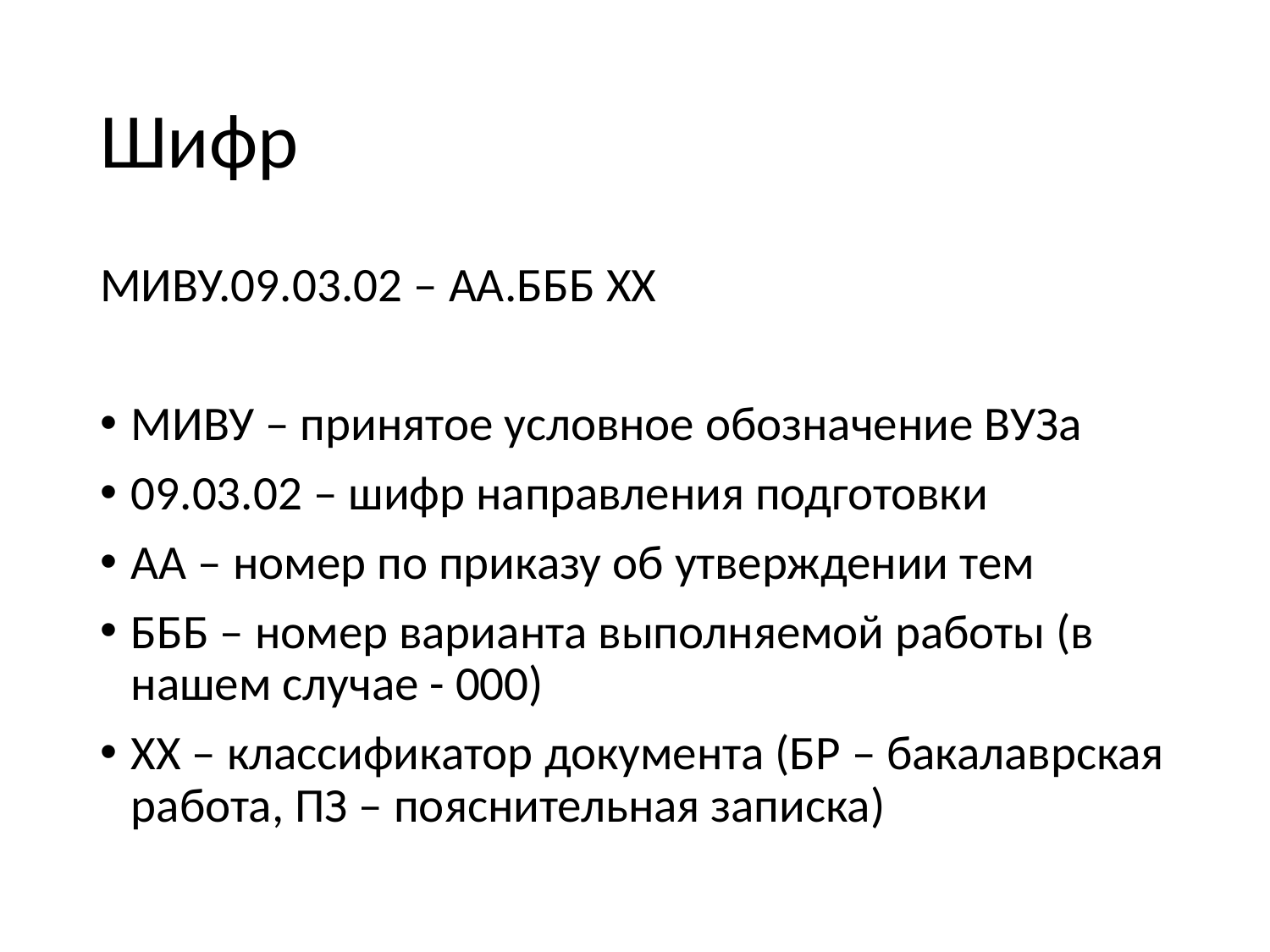

# Шифр
МИВУ.09.03.02 – АА.БББ XX

МИВУ – принятое условное обозначение ВУЗа
09.03.02 – шифр направления подготовки
АА – номер по приказу об утверждении тем
БББ – номер варианта выполняемой работы (в нашем случае - 000)
ХХ – классификатор документа (БР – бакалаврская работа, ПЗ – пояснительная записка)